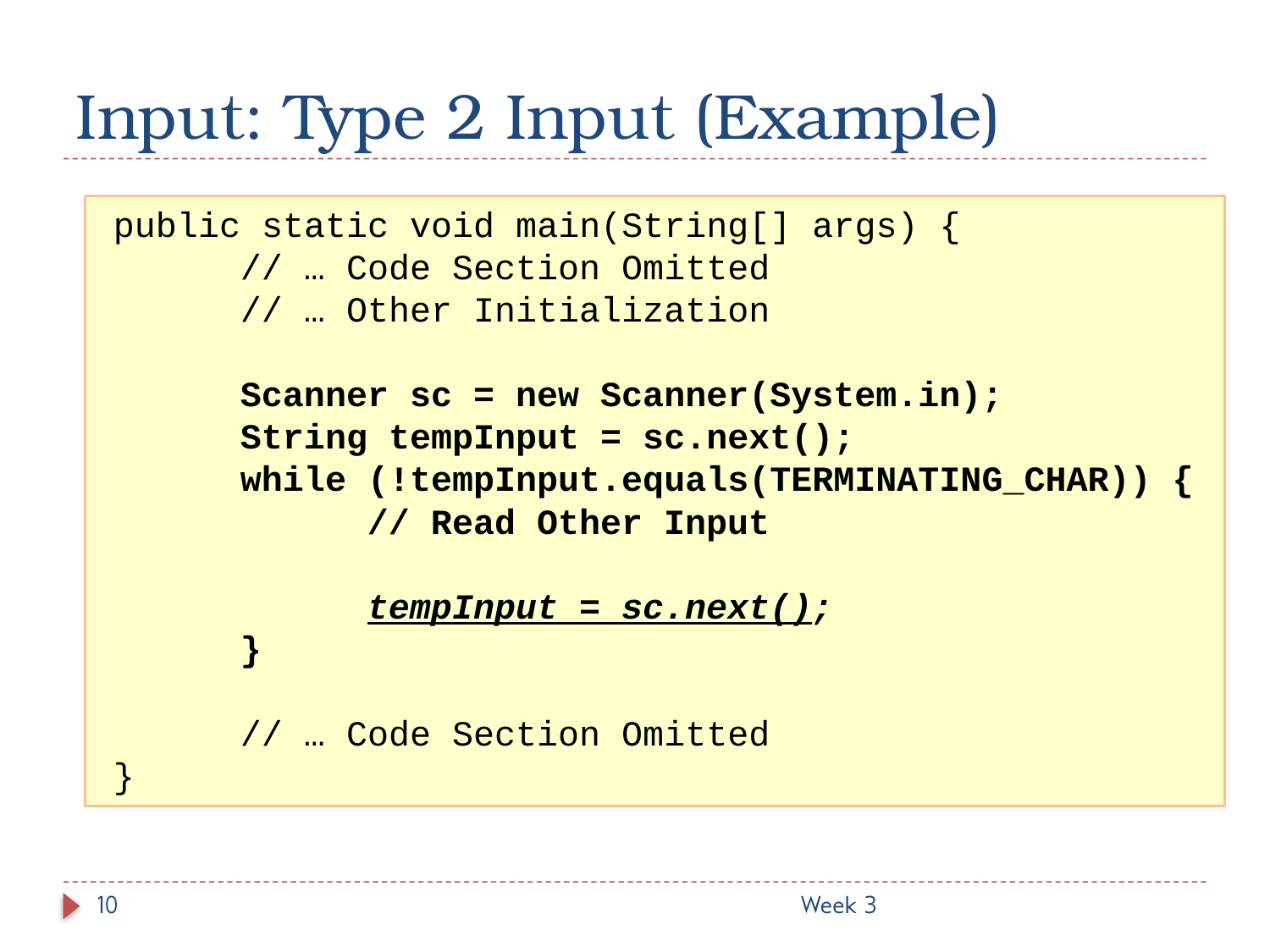

# Input: Type 2 Input (Example)
public static void main(String[] args) {
	// … Code Section Omitted
	// … Other Initialization

	Scanner sc = new Scanner(System.in);
	String tempInput = sc.next();
	while (!tempInput.equals(TERMINATING_CHAR)) {
		// Read Other Input

		tempInput = sc.next();
	}
 	// … Code Section Omitted
}
10
Week 3